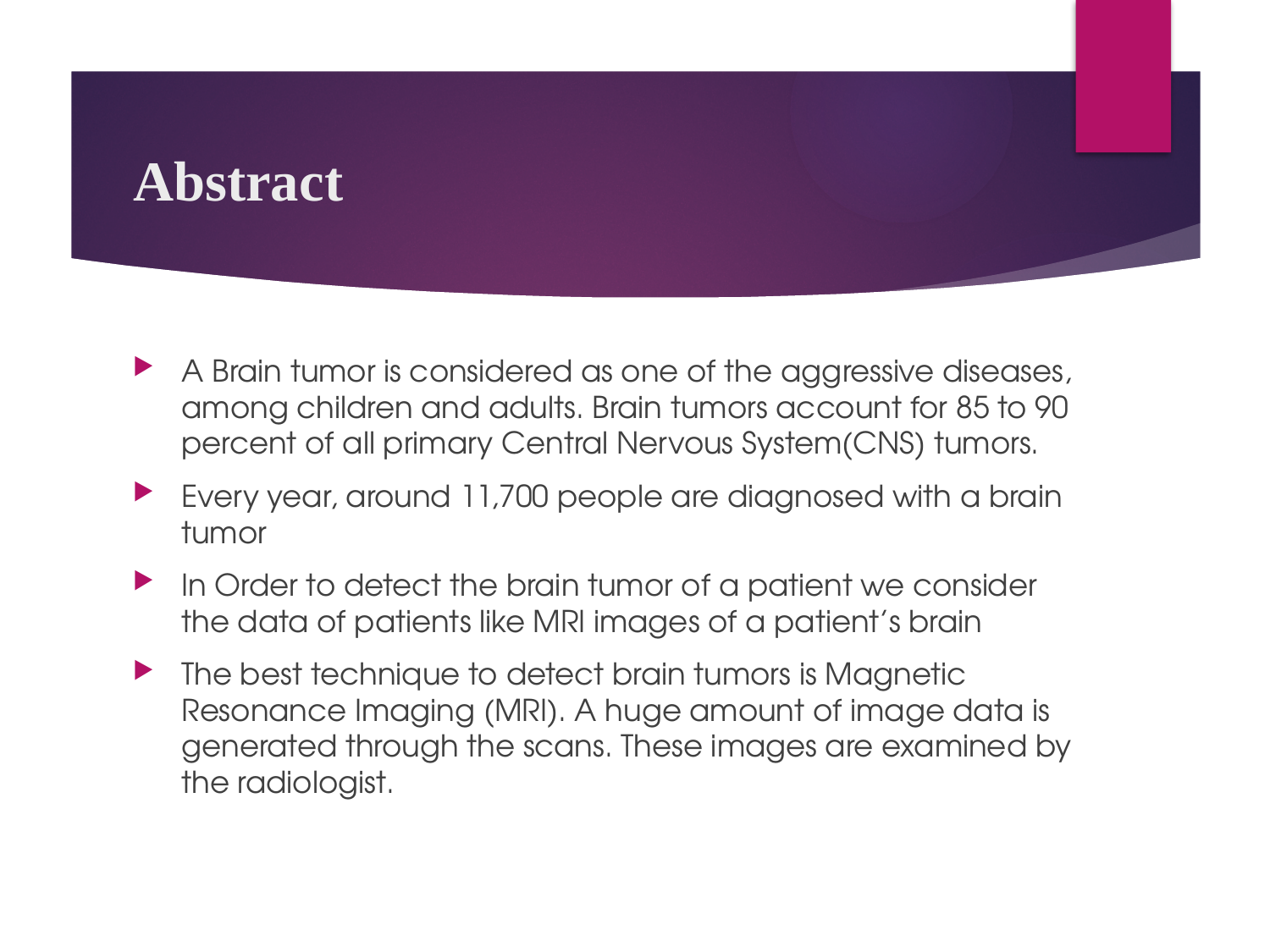

# Abstract
A Brain tumor is considered as one of the aggressive diseases, among children and adults. Brain tumors account for 85 to 90 percent of all primary Central Nervous System(CNS) tumors.
Every year, around 11,700 people are diagnosed with a brain tumor
In Order to detect the brain tumor of a patient we consider the data of patients like MRI images of a patient’s brain
The best technique to detect brain tumors is Magnetic Resonance Imaging (MRI). A huge amount of image data is generated through the scans. These images are examined by the radiologist.